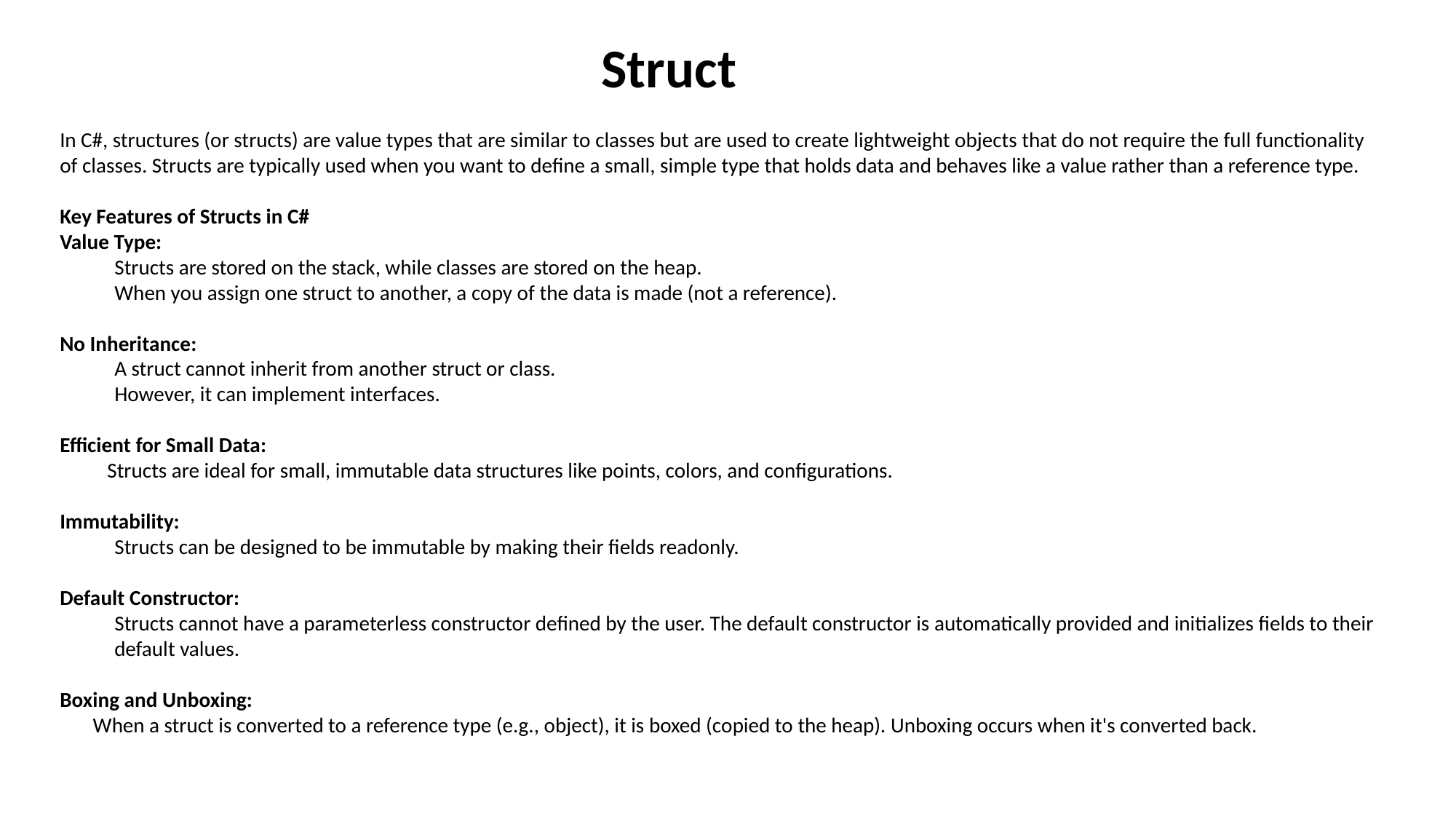

Struct
In C#, structures (or structs) are value types that are similar to classes but are used to create lightweight objects that do not require the full functionality of classes. Structs are typically used when you want to define a small, simple type that holds data and behaves like a value rather than a reference type.

Key Features of Structs in C#
Value Type:
Structs are stored on the stack, while classes are stored on the heap.
When you assign one struct to another, a copy of the data is made (not a reference).

No Inheritance:
A struct cannot inherit from another struct or class.
However, it can implement interfaces.

Efficient for Small Data:
          Structs are ideal for small, immutable data structures like points, colors, and configurations.

Immutability:
Structs can be designed to be immutable by making their fields readonly.

Default Constructor:
Structs cannot have a parameterless constructor defined by the user. The default constructor is automatically provided and initializes fields to their default values.

Boxing and Unboxing:
       When a struct is converted to a reference type (e.g., object), it is boxed (copied to the heap). Unboxing occurs when it's converted back.